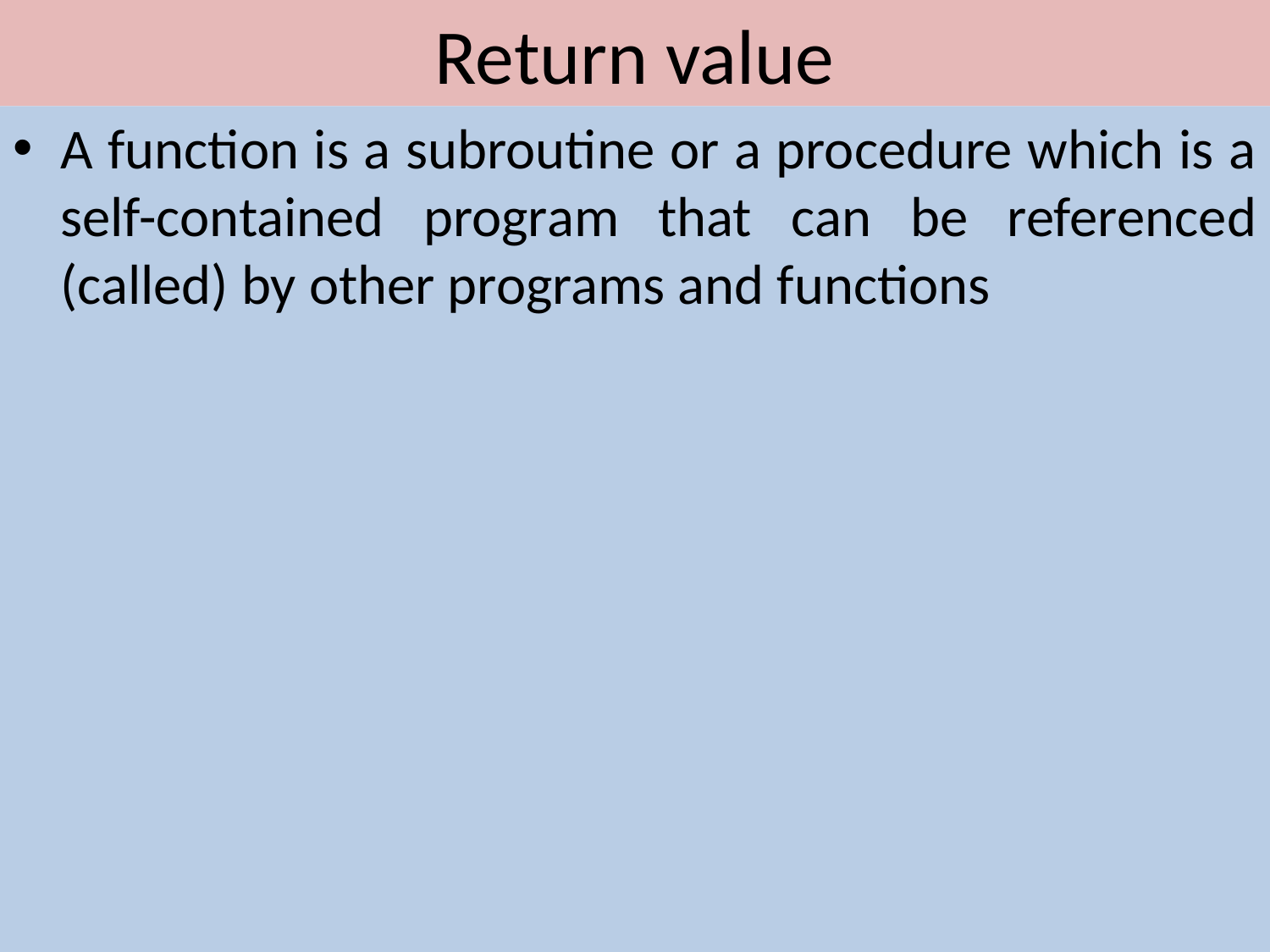

# Return value
A function is a subroutine or a procedure which is a self-contained program that can be referenced (called) by other programs and functions